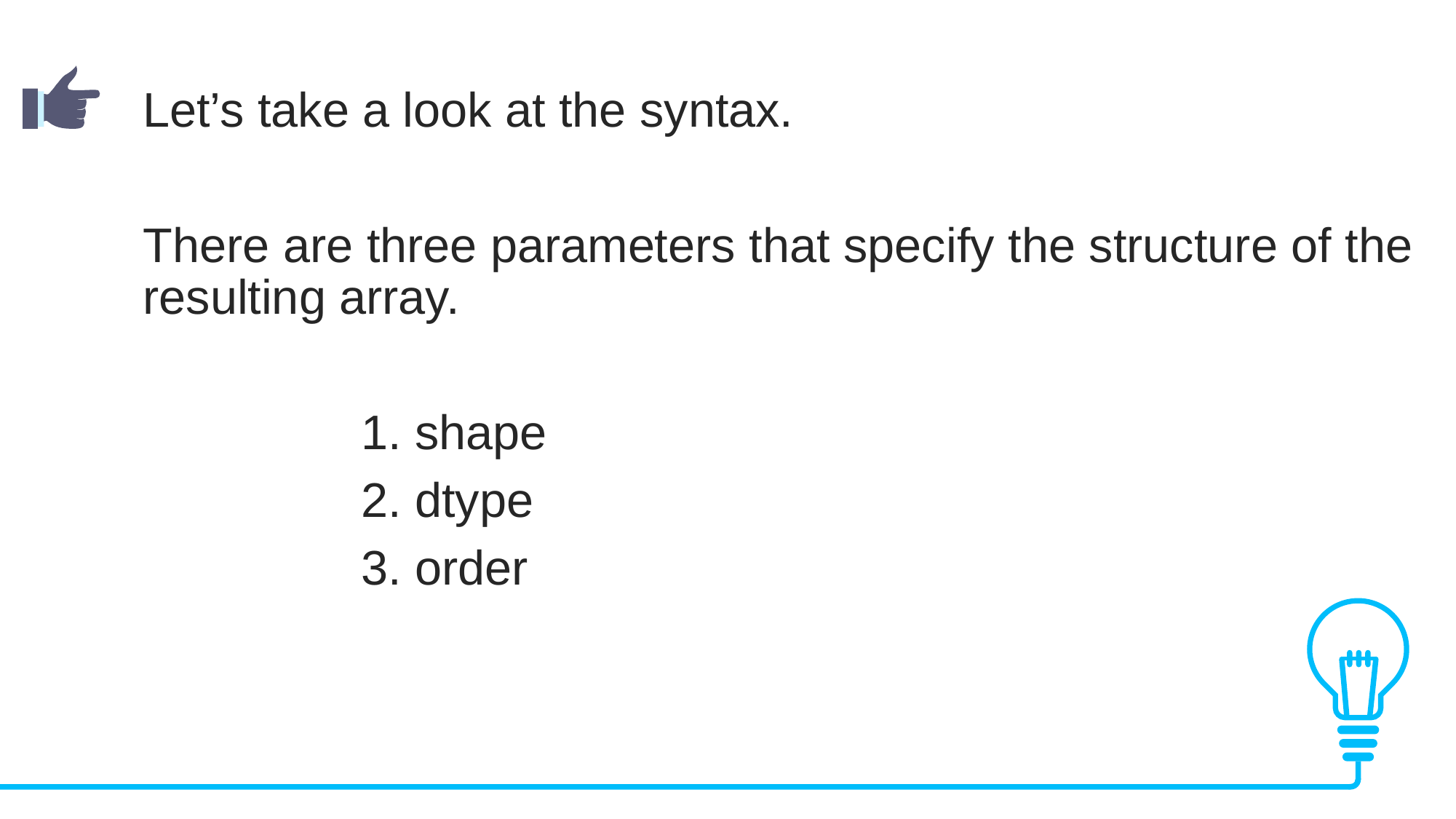

Let’s take a look at the syntax.

There are three parameters that specify the structure of the resulting array.

		1. shape
		2. dtype
		3. order